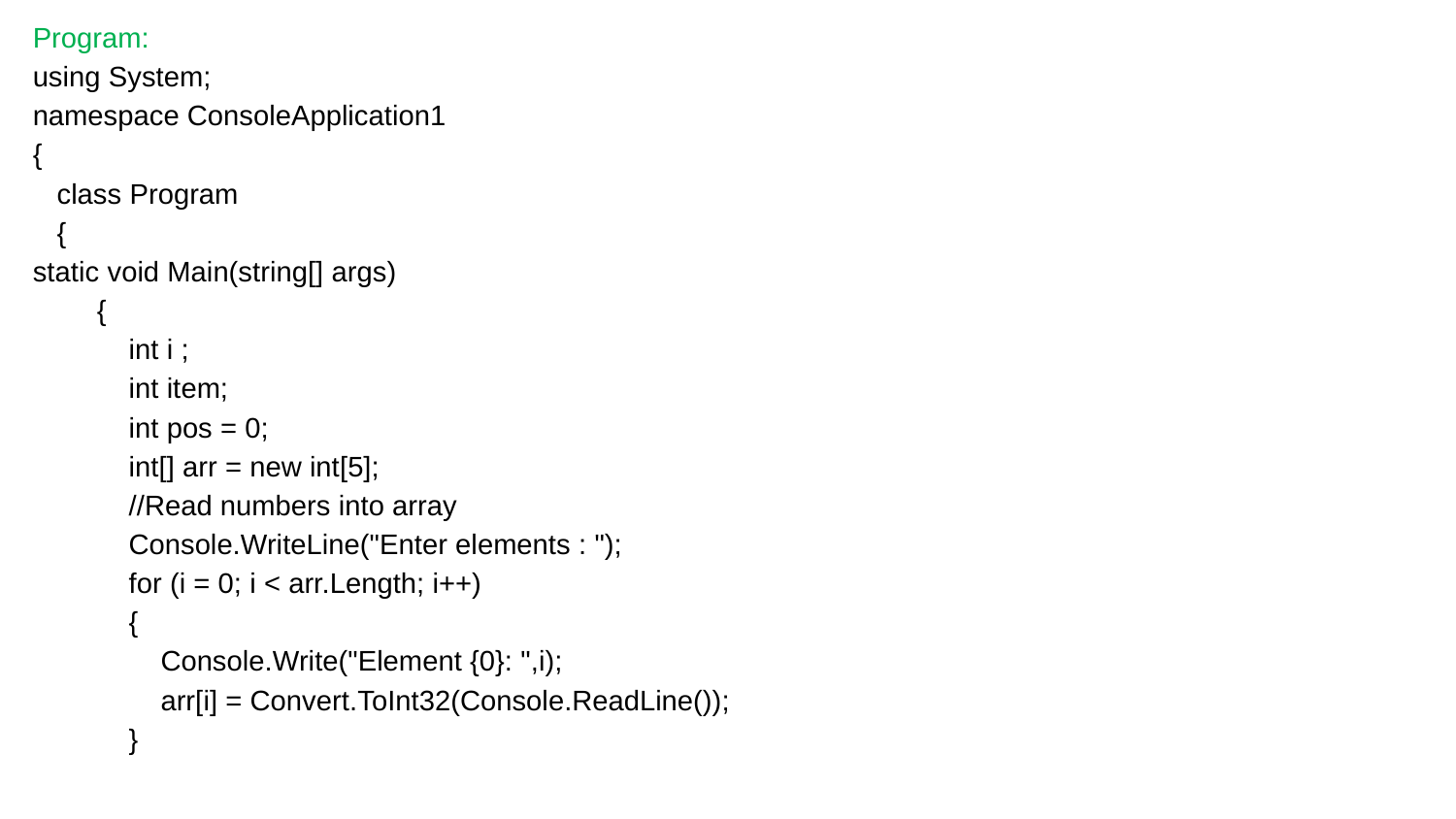

Program:
using System;
namespace ConsoleApplication1
{
   class Program
   {
static void Main(string[] args)
        {
            int i ;
            int item;
            int pos = 0;
            int[] arr = new int[5];
            //Read numbers into array
            Console.WriteLine("Enter elements : ");
            for (i = 0; i < arr.Length; i++)
            {
                Console.Write("Element {0}: ",i);
                arr[i] = Convert.ToInt32(Console.ReadLine());
            }